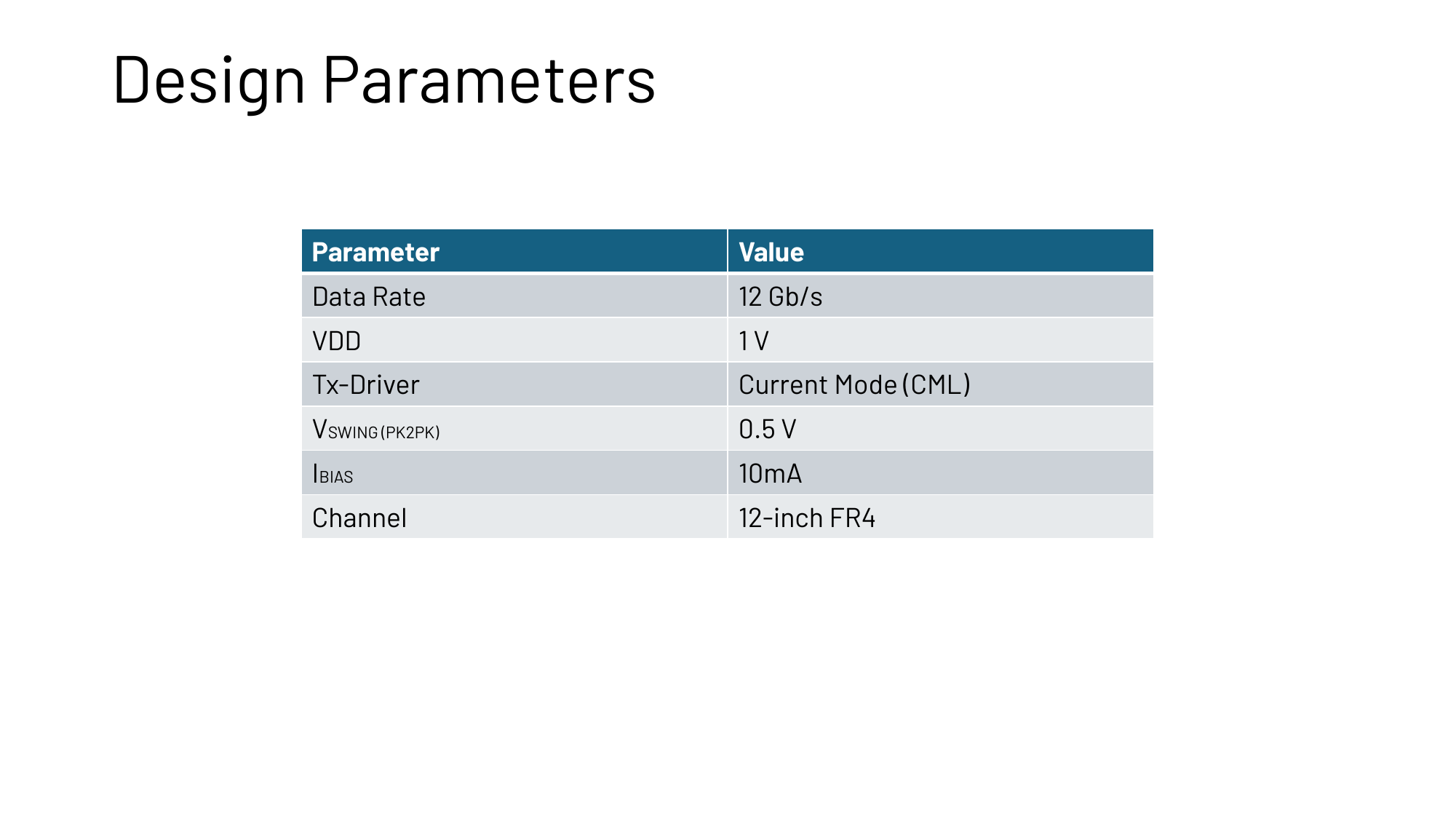

# Design Parameters
| Parameter | Value |
| --- | --- |
| Data Rate | 12 Gb/s |
| VDD | 1 V |
| Tx-Driver | Current Mode (CML) |
| VSWING (PK2PK) | 0.5 V |
| IBIAS | 10mA |
| Channel | 12-inch FR4 |